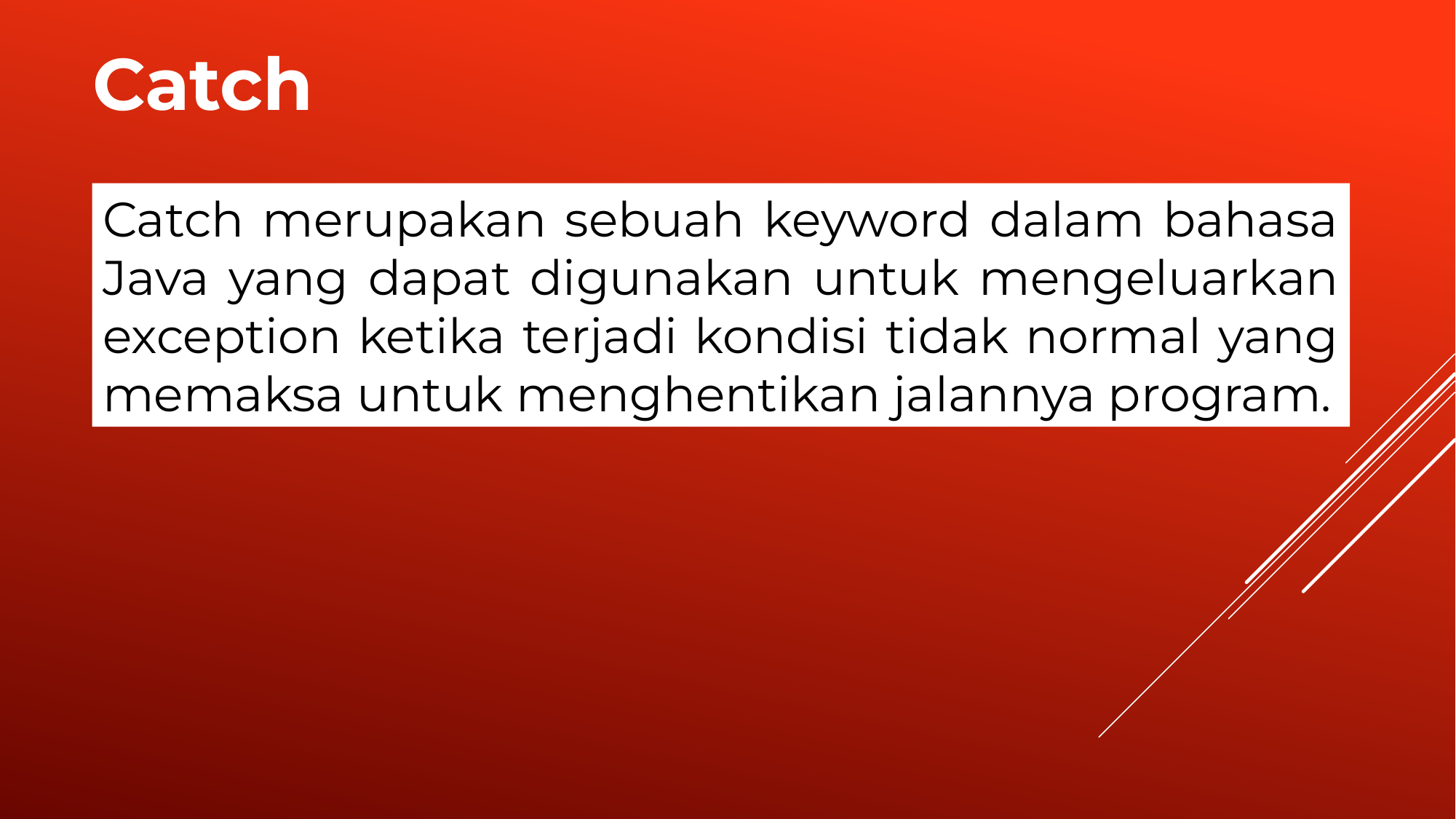

Catch
Catch merupakan sebuah keyword dalam bahasa Java yang dapat digunakan untuk mengeluarkan exception ketika terjadi kondisi tidak normal yang memaksa untuk menghentikan jalannya program.